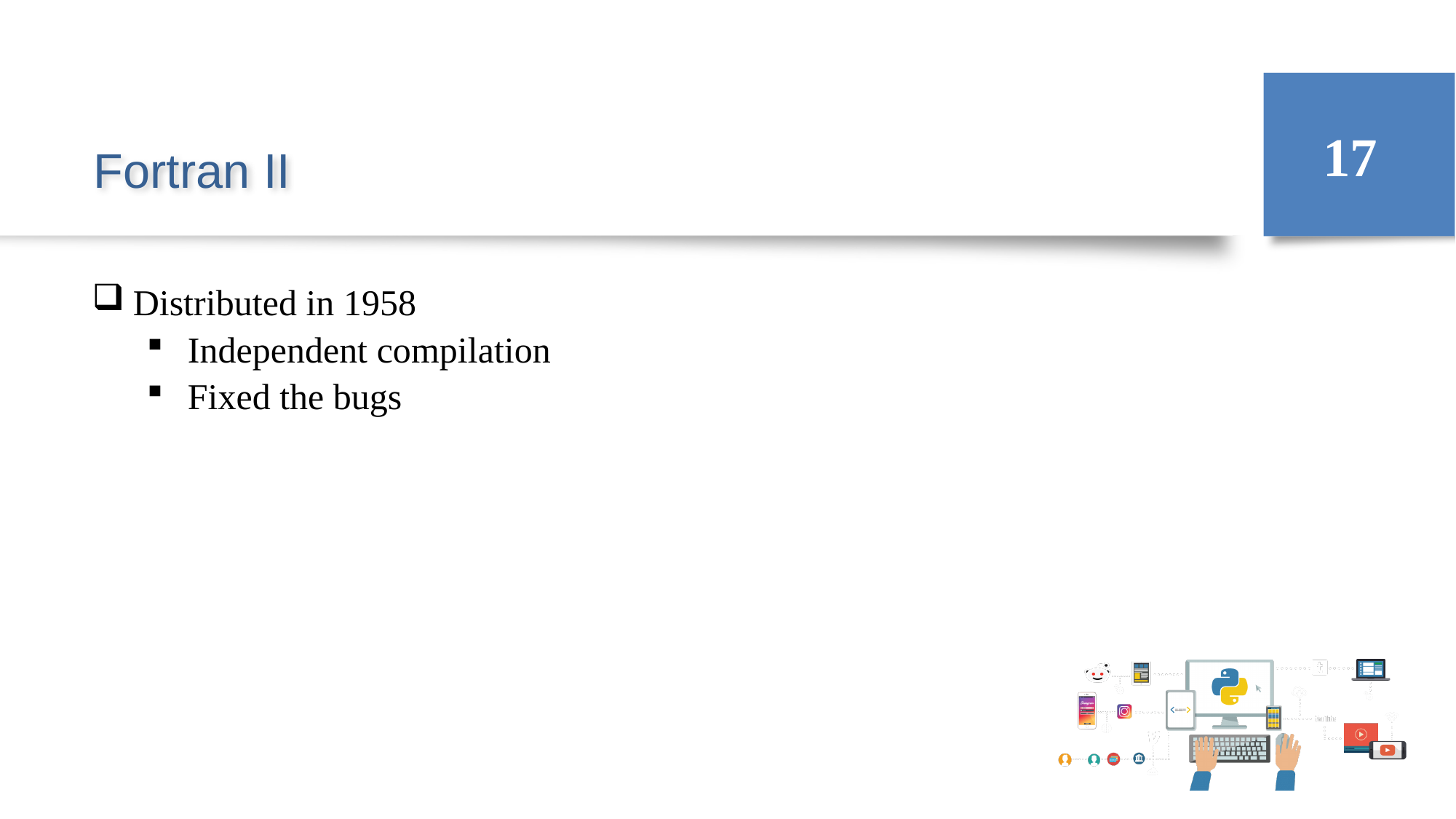

17
# Fortran II
Distributed in 1958
Independent compilation
Fixed the bugs